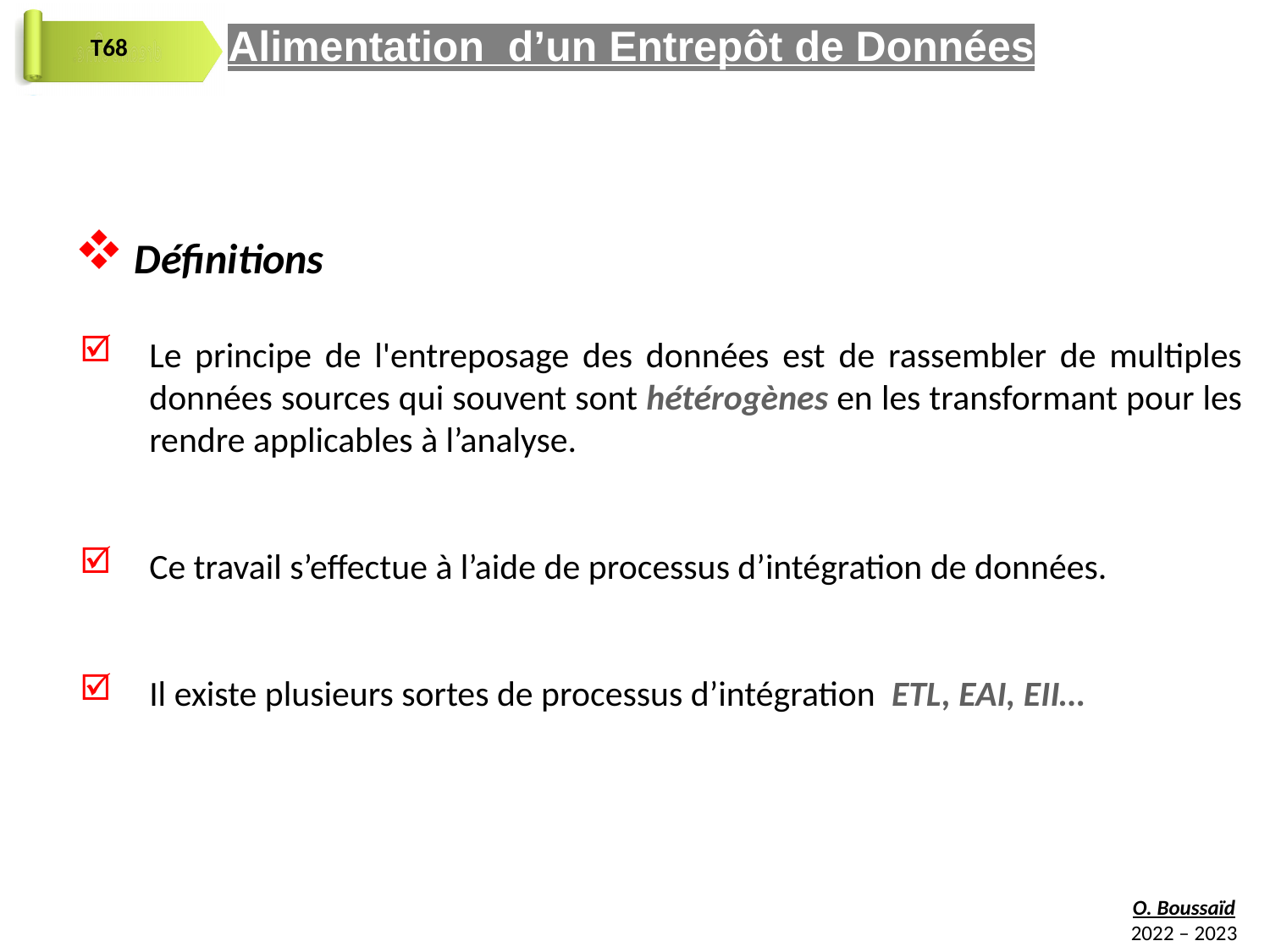

Alimentation  d’un Entrepôt de Données

 Définitions
Le principe de l'entreposage des données est de rassembler de multiples données sources qui souvent sont hétérogènes en les transformant pour les rendre applicables à l’analyse.

Ce travail s’effectue à l’aide de processus d’intégration de données.

Il existe plusieurs sortes de processus d’intégration  ETL, EAI, EII…

68